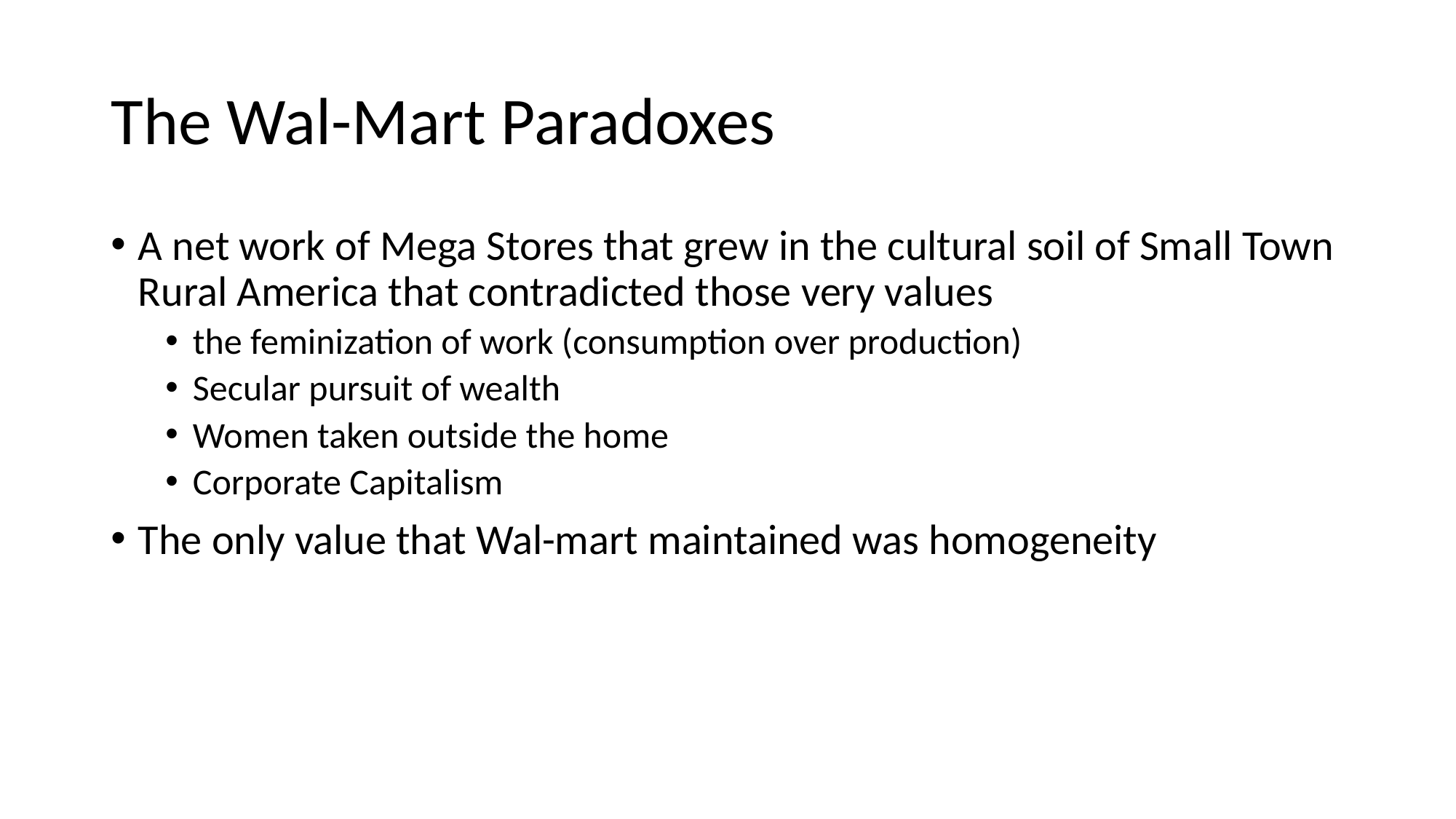

# The Wal-Mart Paradoxes
A net work of Mega Stores that grew in the cultural soil of Small Town Rural America that contradicted those very values
the feminization of work (consumption over production)
Secular pursuit of wealth
Women taken outside the home
Corporate Capitalism
The only value that Wal-mart maintained was homogeneity